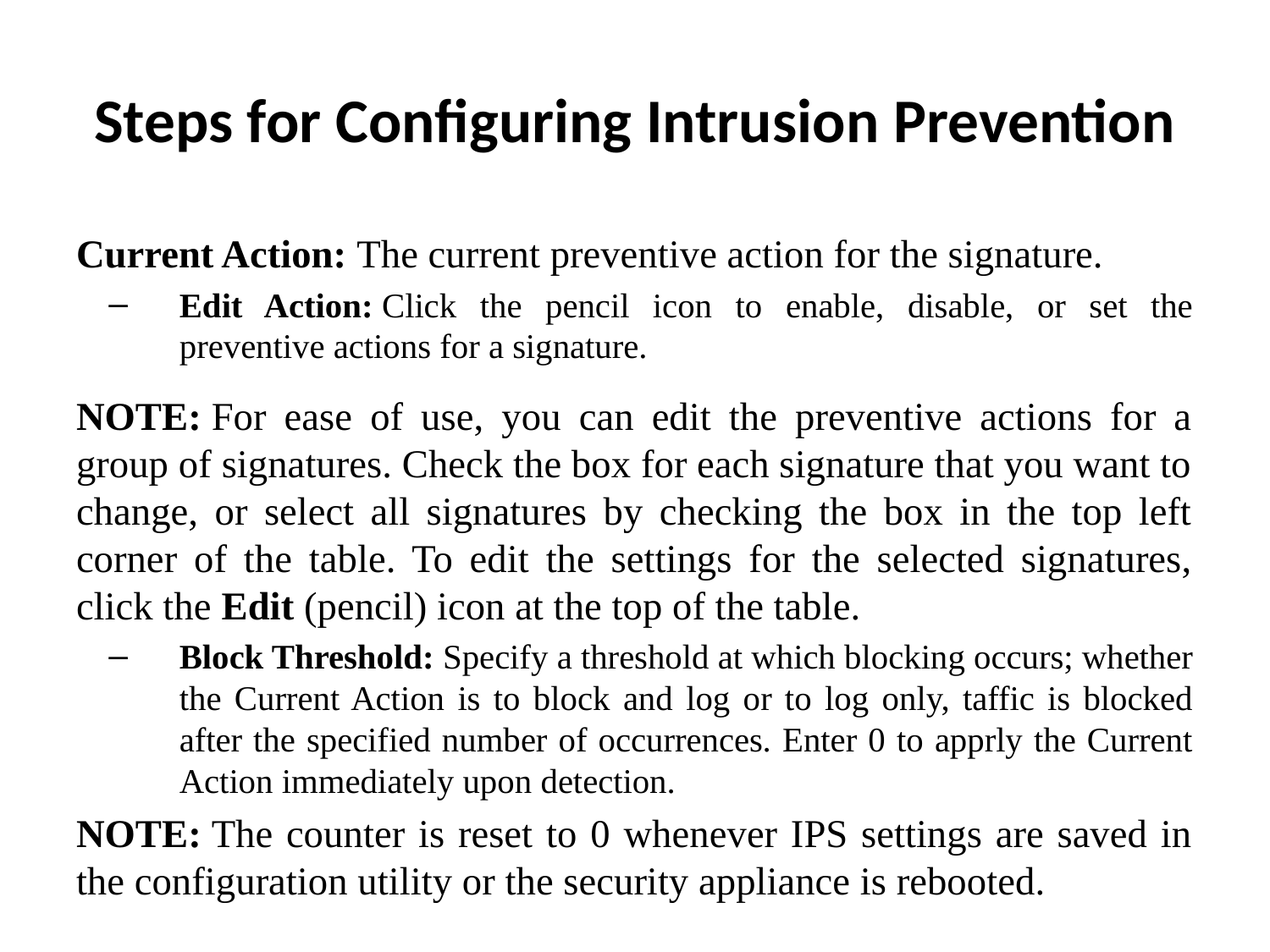

# Steps for Configuring Intrusion Prevention
Current Action: The current preventive action for the signature.
Edit Action: Click the pencil icon to enable, disable, or set the preventive actions for a signature.

NOTE: For ease of use, you can edit the preventive actions for a group of signatures. Check the box for each signature that you want to change, or select all signatures by checking the box in the top left corner of the table. To edit the settings for the selected signatures, click the Edit (pencil) icon at the top of the table.
Block Threshold: Specify a threshold at which blocking occurs; whether the Current Action is to block and log or to log only, taffic is blocked after the specified number of occurrences. Enter 0 to apprly the Current Action immediately upon detection.
NOTE: The counter is reset to 0 whenever IPS settings are saved in the configuration utility or the security appliance is rebooted.

5. Click Save to apply your settings.